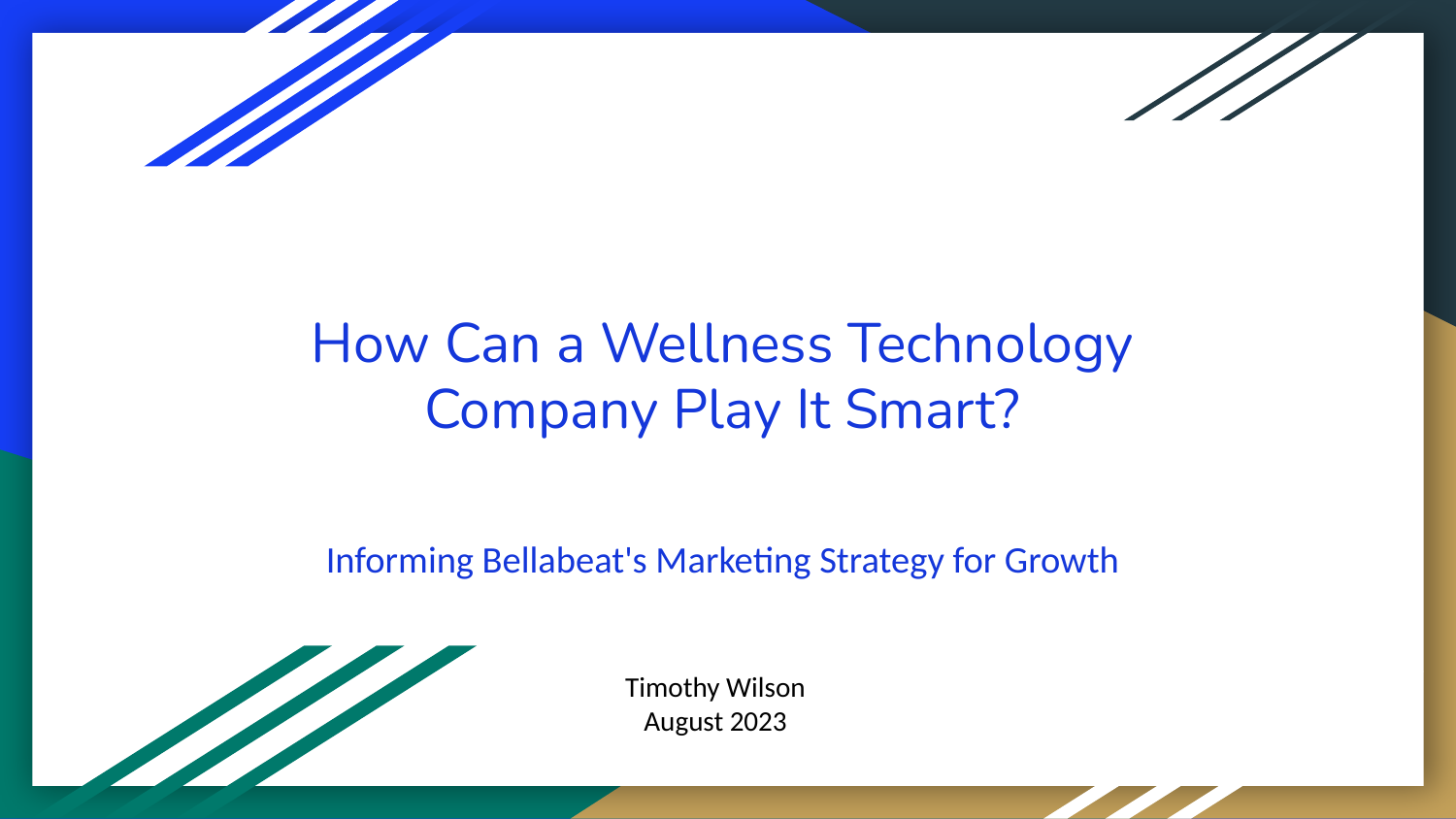

# How Can a Wellness Technology
Company Play It Smart?

Informing Bellabeat's Marketing Strategy for Growth

Timothy Wilson
August 2023